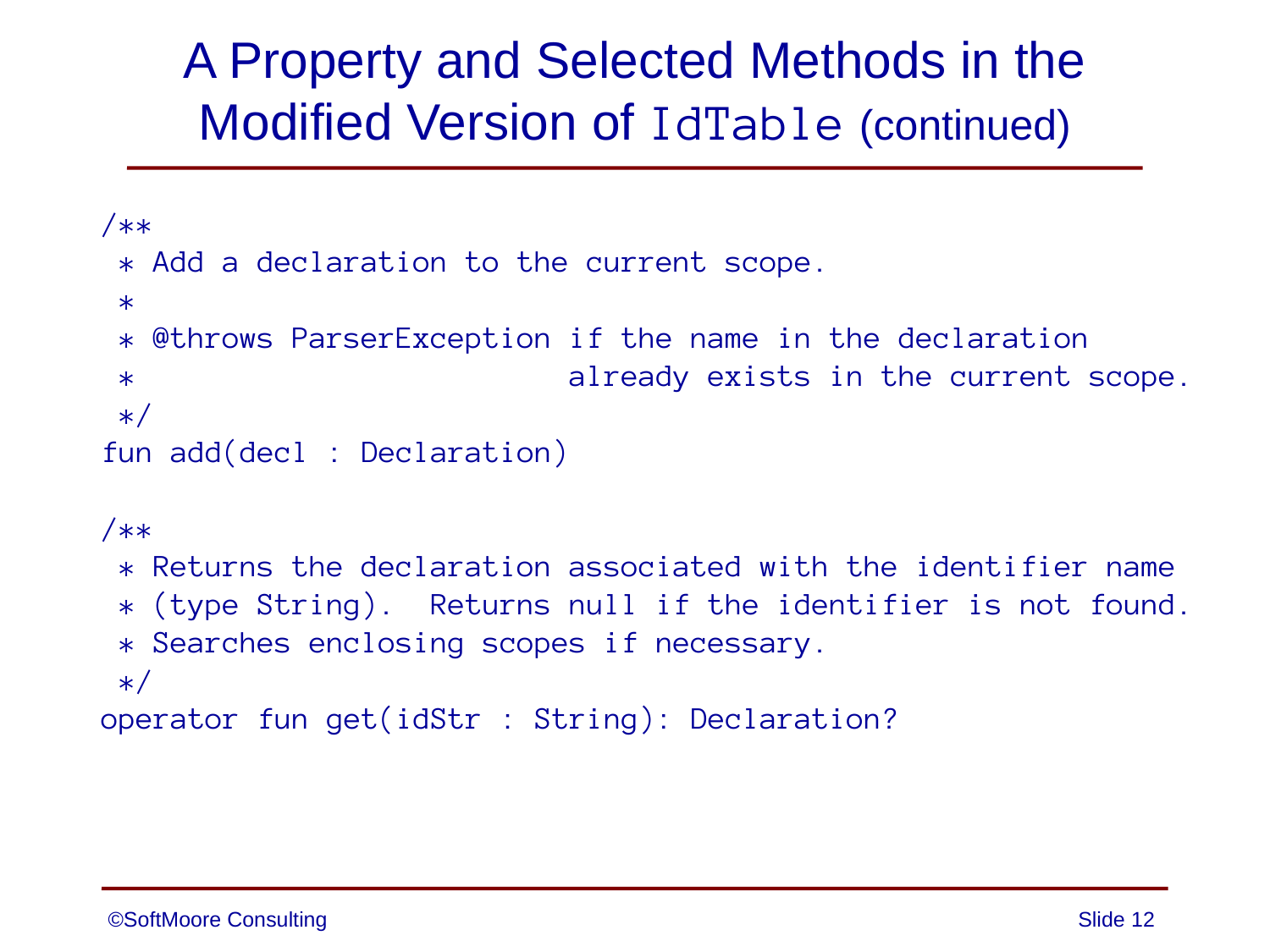

# A Property and Selected Methods in the Modified Version of IdTable (continued)
/**
 * Add a declaration to the current scope.
 *
 * @throws ParserException if the name in the declaration
 *                         already exists in the current scope.
 */
fun add(decl : Declaration)

/**
 * Returns the declaration associated with the identifier name
 * (type String).  Returns null if the identifier is not found.
 * Searches enclosing scopes if necessary.
 */
operator fun get(idStr : String): Declaration?

©SoftMoore Consulting
Slide 12